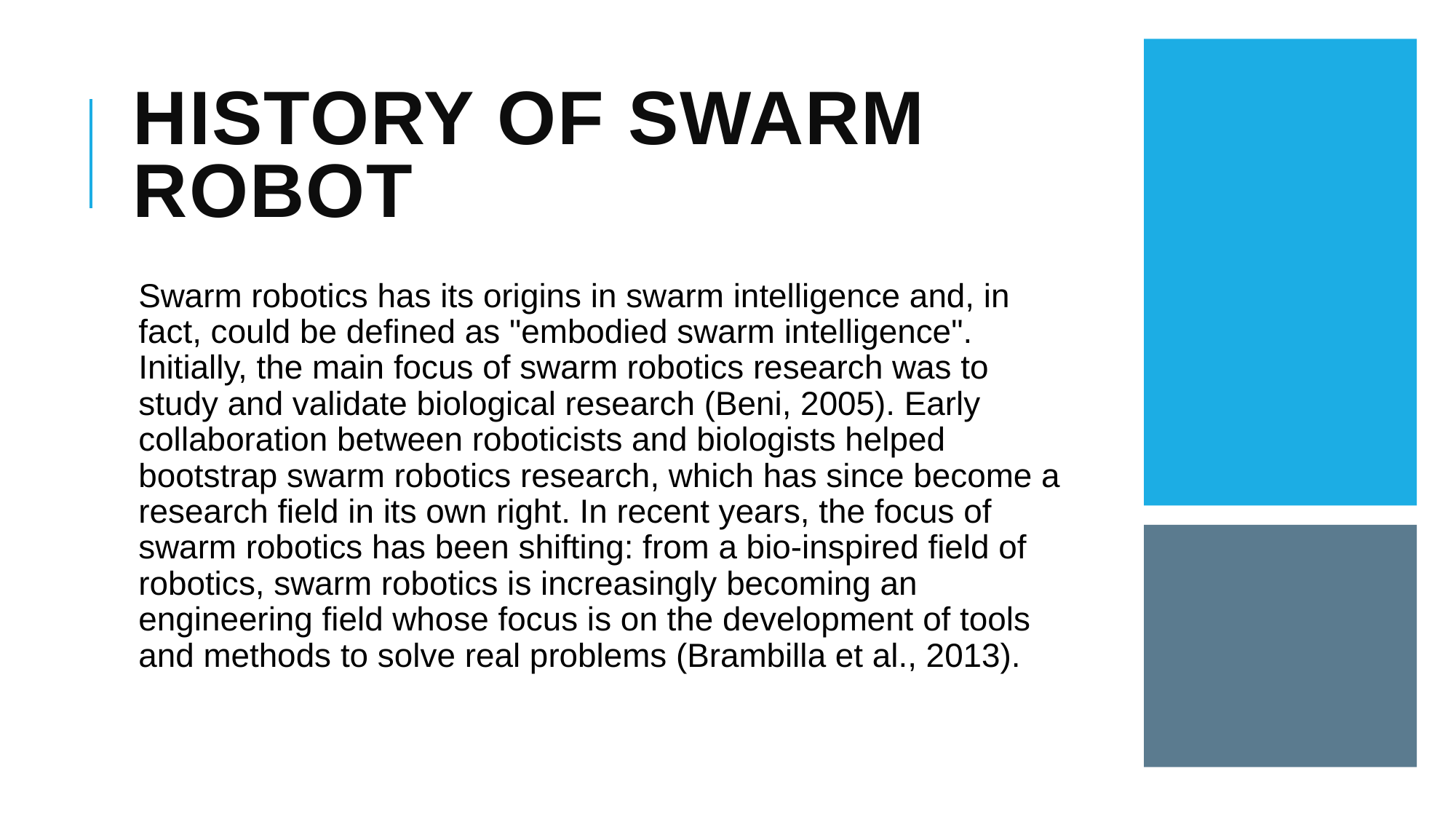

# HISTORY OF SWARM ROBOT
Swarm robotics has its origins in swarm intelligence and, in fact, could be defined as "embodied swarm intelligence". Initially, the main focus of swarm robotics research was to study and validate biological research (Beni, 2005). Early collaboration between roboticists and biologists helped bootstrap swarm robotics research, which has since become a research field in its own right. In recent years, the focus of swarm robotics has been shifting: from a bio-inspired field of robotics, swarm robotics is increasingly becoming an engineering field whose focus is on the development of tools and methods to solve real problems (Brambilla et al., 2013).